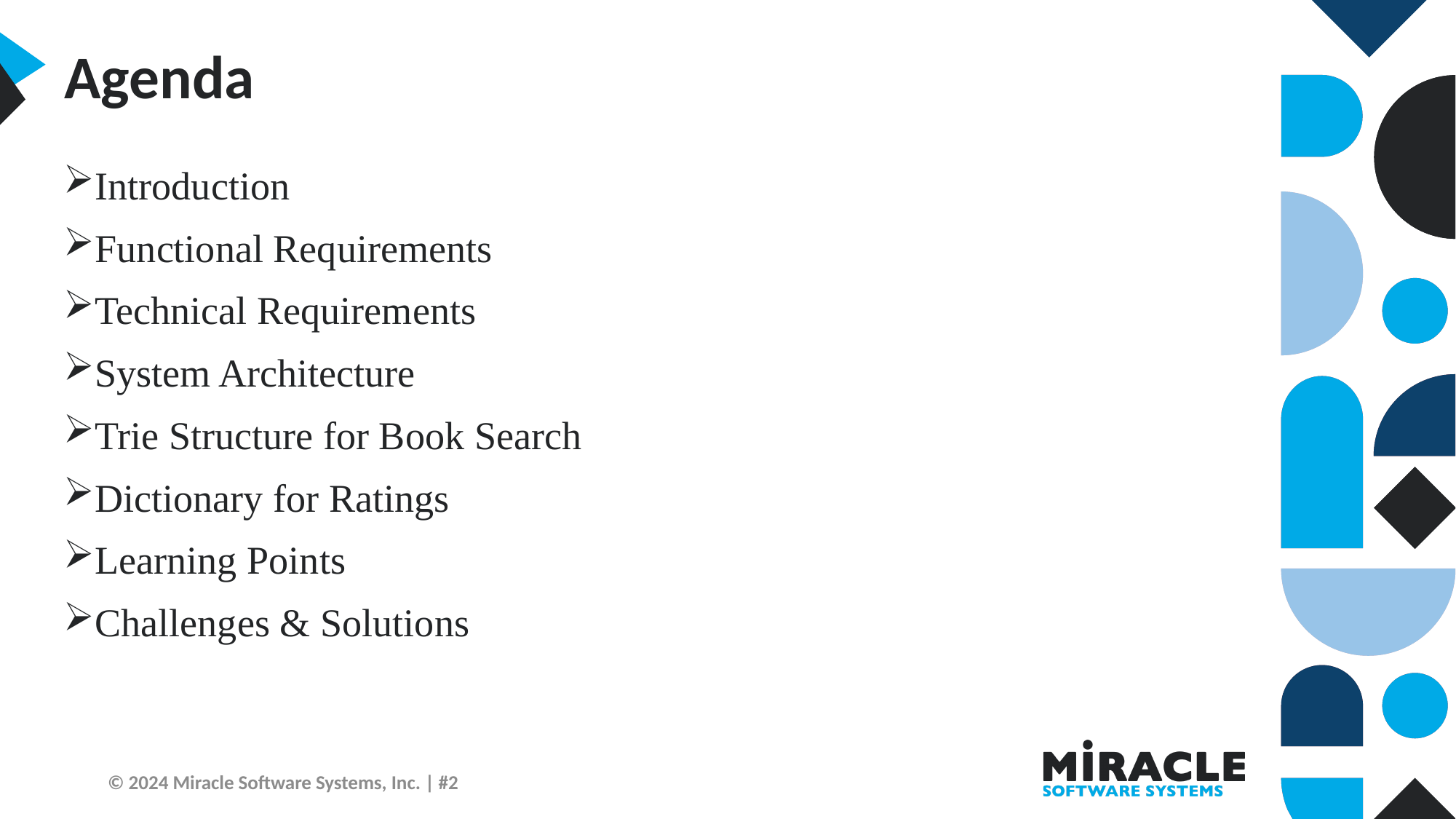

Introduction
Functional Requirements
Technical Requirements
System Architecture
Trie Structure for Book Search
Dictionary for Ratings
Learning Points
Challenges & Solutions